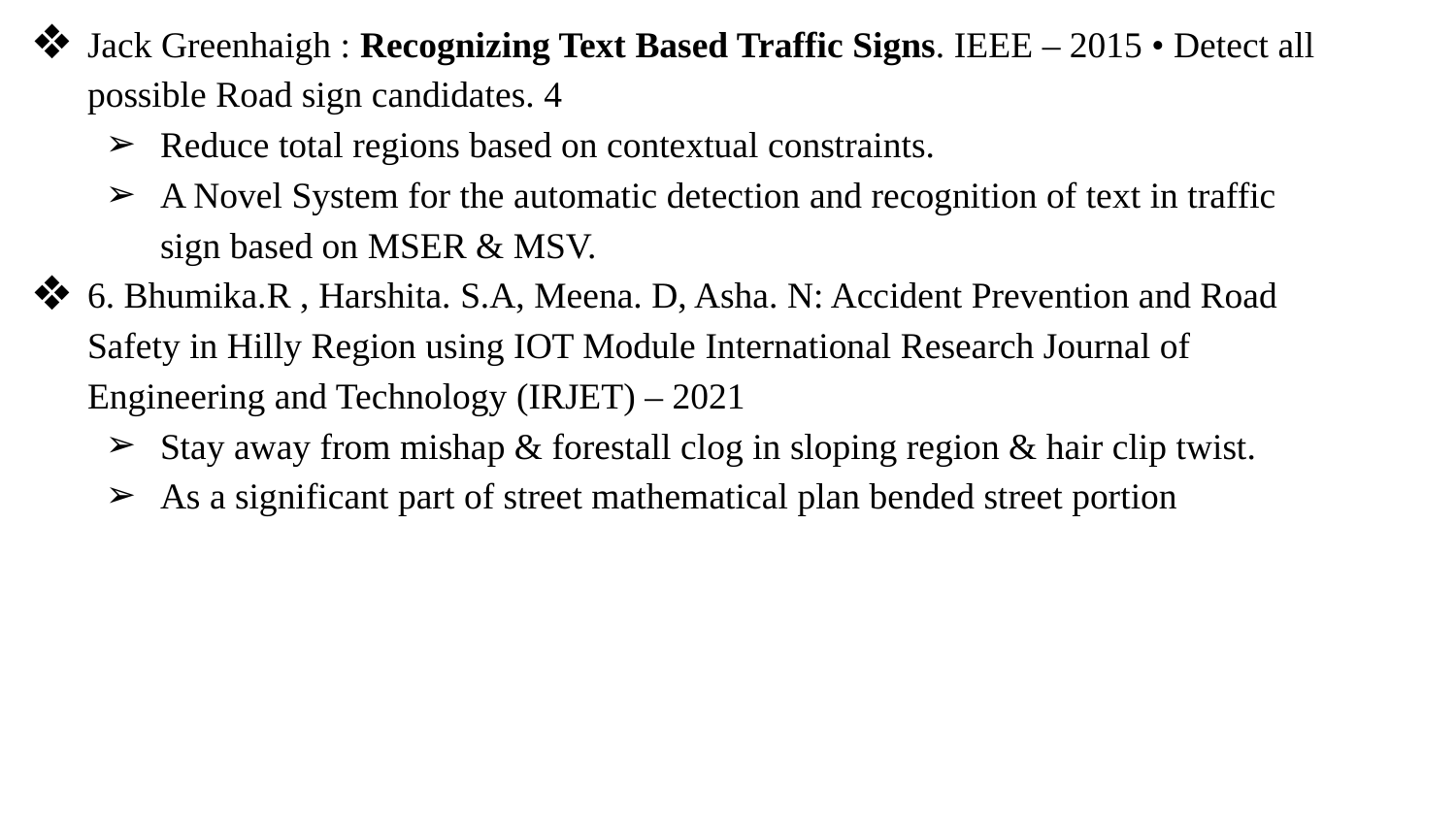

Jack Greenhaigh : Recognizing Text Based Traffic Signs. IEEE – 2015 • Detect all possible Road sign candidates. 4
Reduce total regions based on contextual constraints.
A Novel System for the automatic detection and recognition of text in traffic sign based on MSER & MSV.
6. Bhumika.R , Harshita. S.A, Meena. D, Asha. N: Accident Prevention and Road Safety in Hilly Region using IOT Module International Research Journal of Engineering and Technology (IRJET) – 2021
Stay away from mishap & forestall clog in sloping region & hair clip twist.
As a significant part of street mathematical plan bended street portion